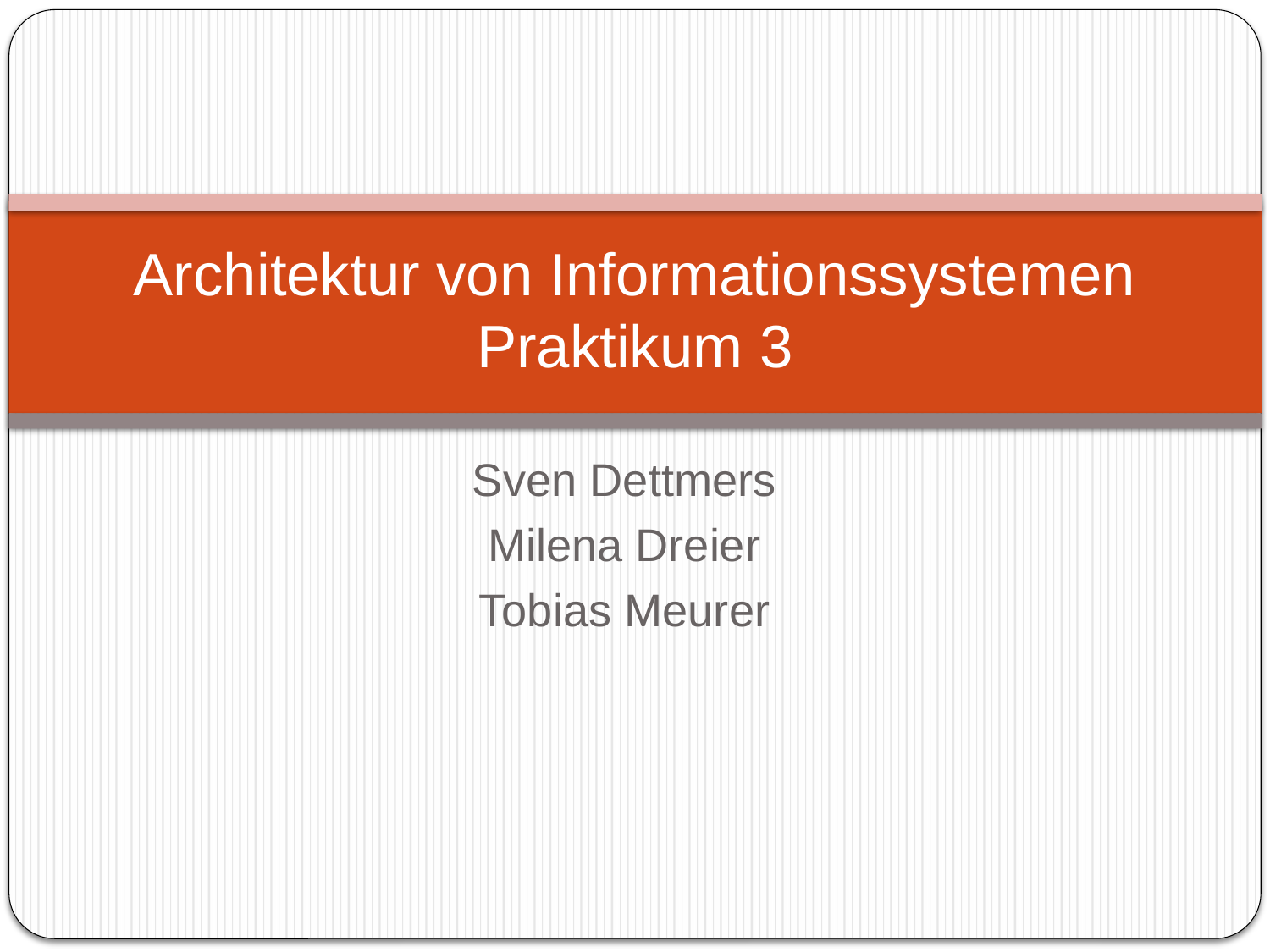

# Architektur von Informationssystemen Praktikum 3
Sven Dettmers
Milena Dreier
Tobias Meurer